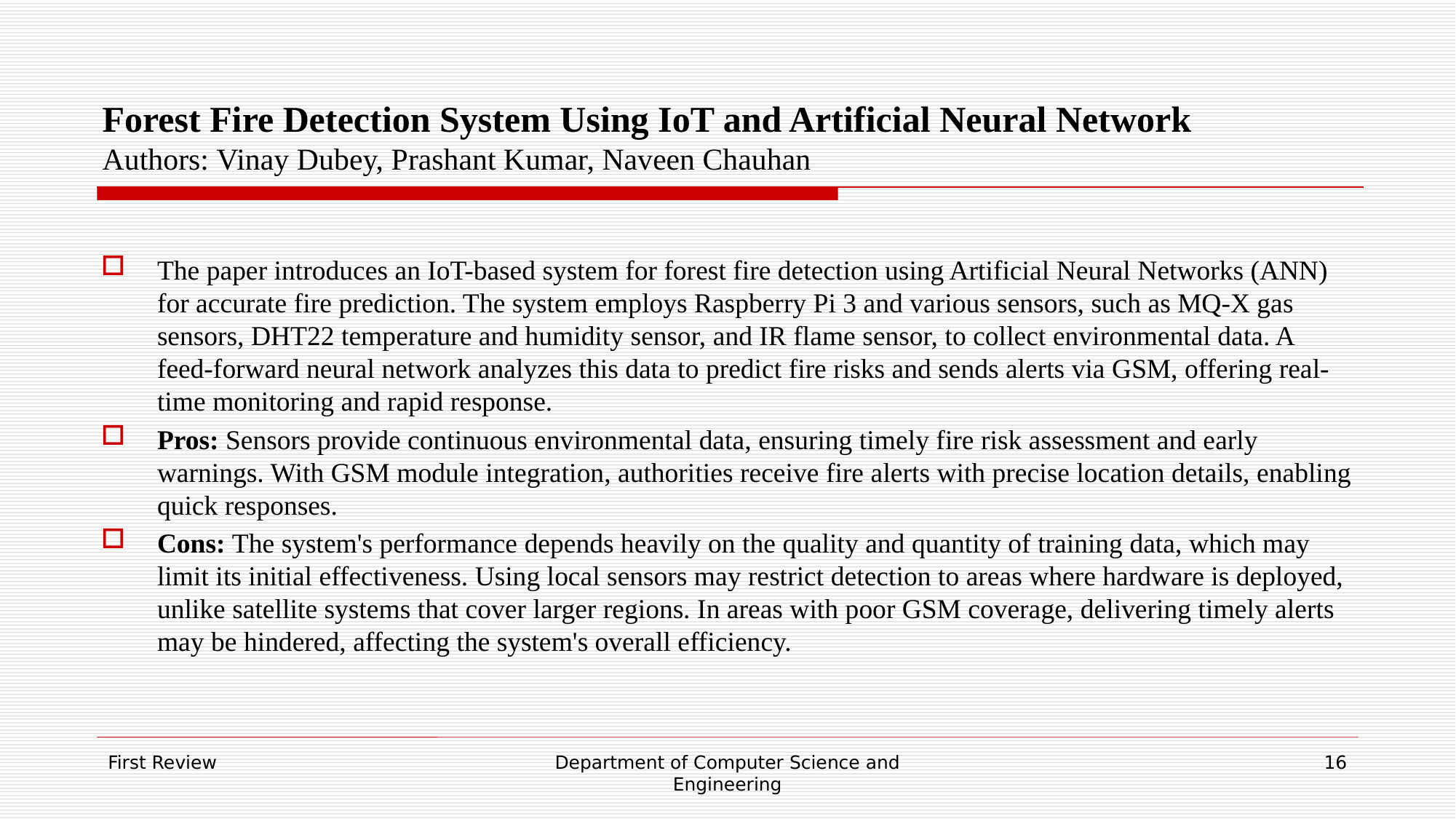

# Forest Fire Detection System Using IoT and Artificial Neural Network Authors: Vinay Dubey, Prashant Kumar, Naveen Chauhan

The paper introduces an IoT-based system for forest fire detection using Artificial Neural Networks (ANN) for accurate fire prediction. The system employs Raspberry Pi 3 and various sensors, such as MQ-X gas sensors, DHT22 temperature and humidity sensor, and IR flame sensor, to collect environmental data. A feed-forward neural network analyzes this data to predict fire risks and sends alerts via GSM, offering real-time monitoring and rapid response.
Pros: Sensors provide continuous environmental data, ensuring timely fire risk assessment and early warnings. With GSM module integration, authorities receive fire alerts with precise location details, enabling quick responses.
Cons: The system's performance depends heavily on the quality and quantity of training data, which may limit its initial effectiveness. Using local sensors may restrict detection to areas where hardware is deployed, unlike satellite systems that cover larger regions. In areas with poor GSM coverage, delivering timely alerts may be hindered, affecting the system's overall efficiency.
First Review
Department of Computer Science and Engineering
16